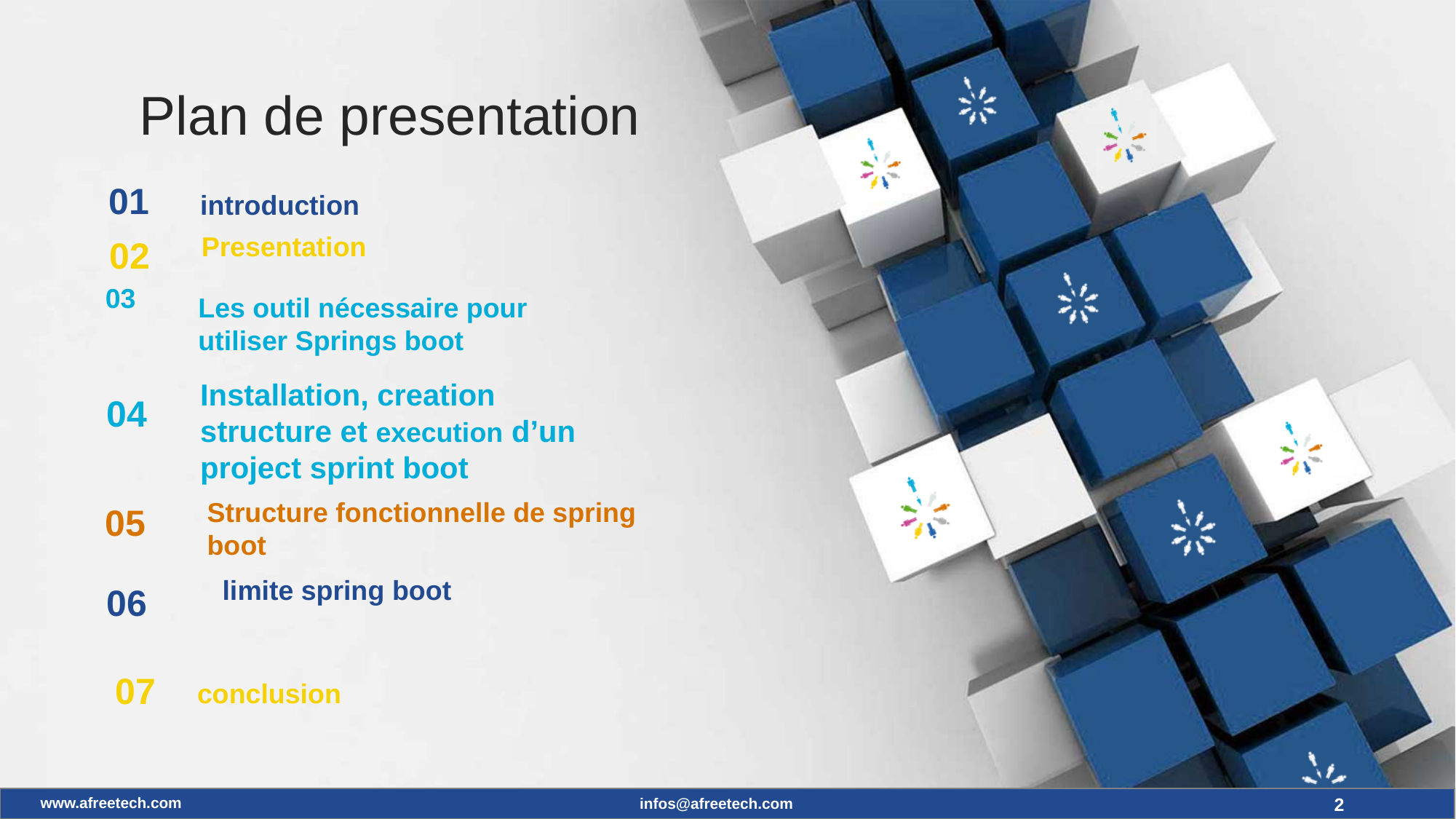

Plan de presentation
01
introduction
Presentation
02
03
Les outil nécessaire pour utiliser Springs boot
Installation, creation structure et execution d’un project sprint boot
04
Structure fonctionnelle de spring boot
05
limite spring boot
06
07
conclusion
2